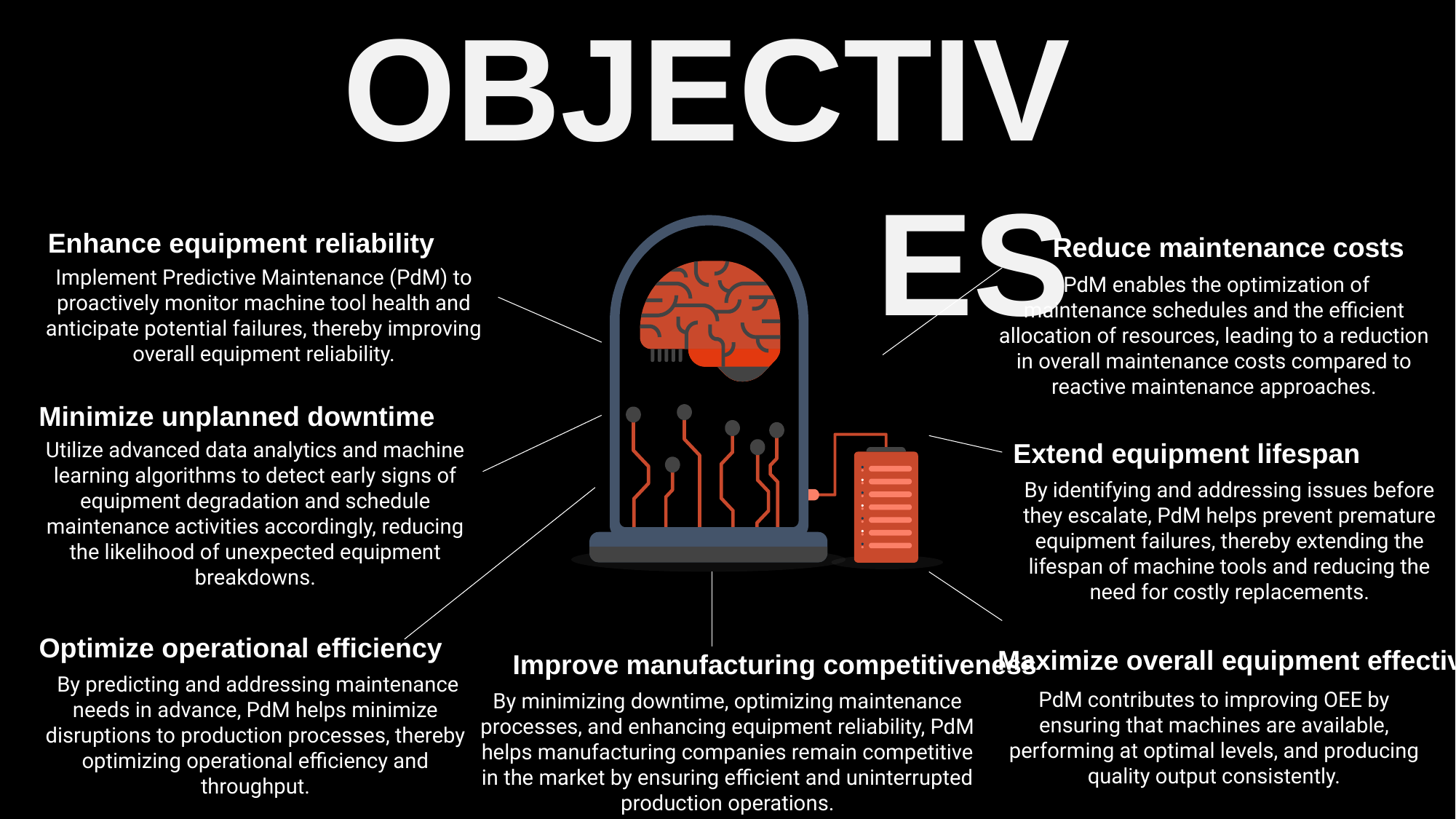

OBJECTIVES
Enhance equipment reliability
Implement Predictive Maintenance (PdM) to proactively monitor machine tool health and anticipate potential failures, thereby improving overall equipment reliability.
Reduce maintenance costs
 PdM enables the optimization of maintenance schedules and the efficient allocation of resources, leading to a reduction in overall maintenance costs compared to reactive maintenance approaches.

Minimize unplanned downtime
Utilize advanced data analytics and machine learning algorithms to detect early signs of equipment degradation and schedule maintenance activities accordingly, reducing the likelihood of unexpected equipment breakdowns.
Extend equipment lifespan
By identifying and addressing issues before they escalate, PdM helps prevent premature equipment failures, thereby extending the lifespan of machine tools and reducing the need for costly replacements.
Optimize operational efficiency
 By predicting and addressing maintenance needs in advance, PdM helps minimize disruptions to production processes, thereby optimizing operational efficiency and throughput.
Maximize overall equipment effectiveness
PdM contributes to improving OEE by ensuring that machines are available, performing at optimal levels, and producing quality output consistently.
Improve manufacturing competitiveness
By minimizing downtime, optimizing maintenance processes, and enhancing equipment reliability, PdM helps manufacturing companies remain competitive in the market by ensuring efficient and uninterrupted production operations.